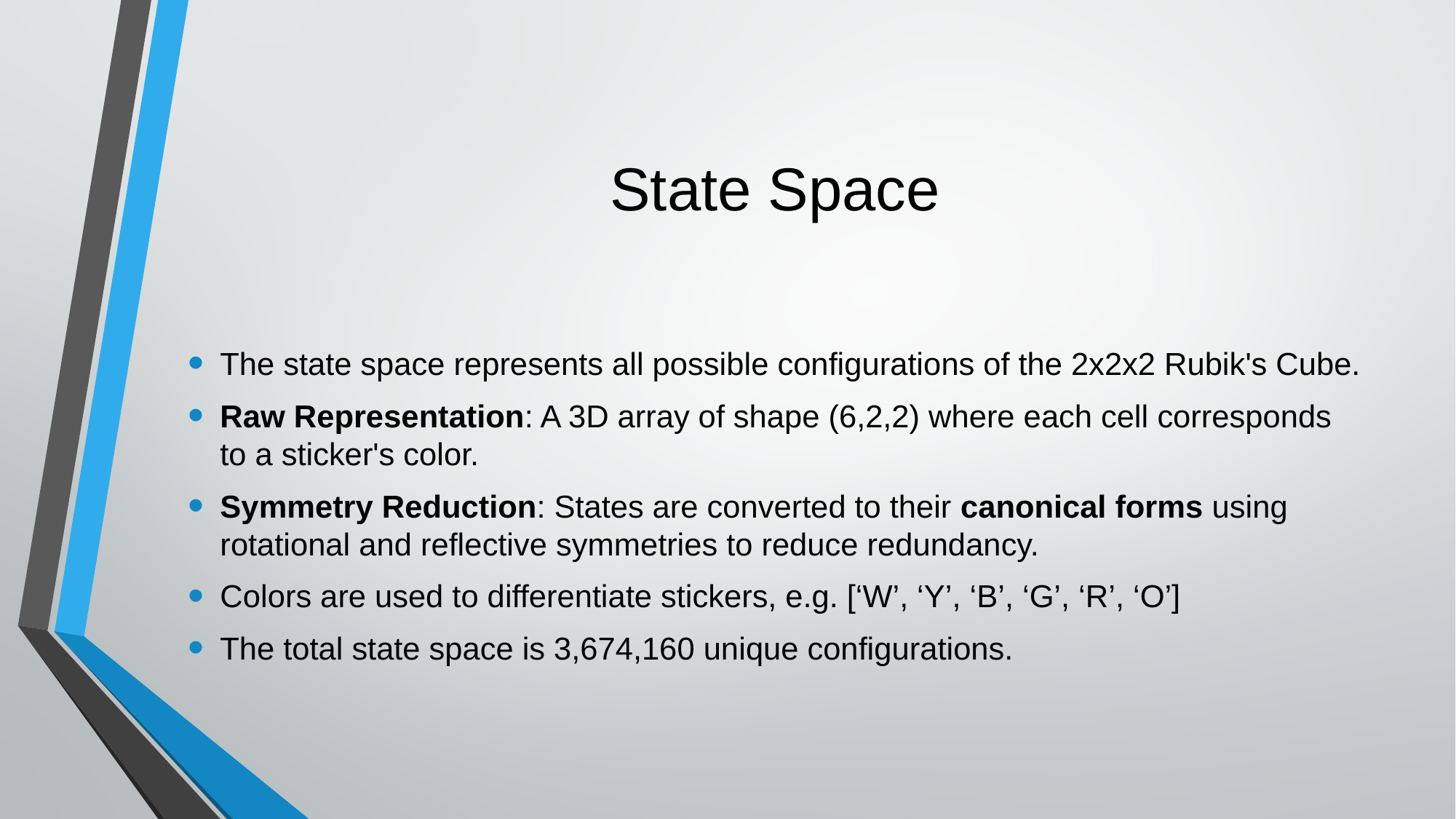

# State Space
The state space represents all possible configurations of the 2x2x2 Rubik's Cube.
Raw Representation: A 3D array of shape (6,2,2) where each cell corresponds to a sticker's color.
Symmetry Reduction: States are converted to their canonical forms using rotational and reflective symmetries to reduce redundancy.
Colors are used to differentiate stickers, e.g. [‘W’, ‘Y’, ‘B’, ‘G’, ‘R’, ‘O’]
The total state space is 3,674,160 unique configurations.